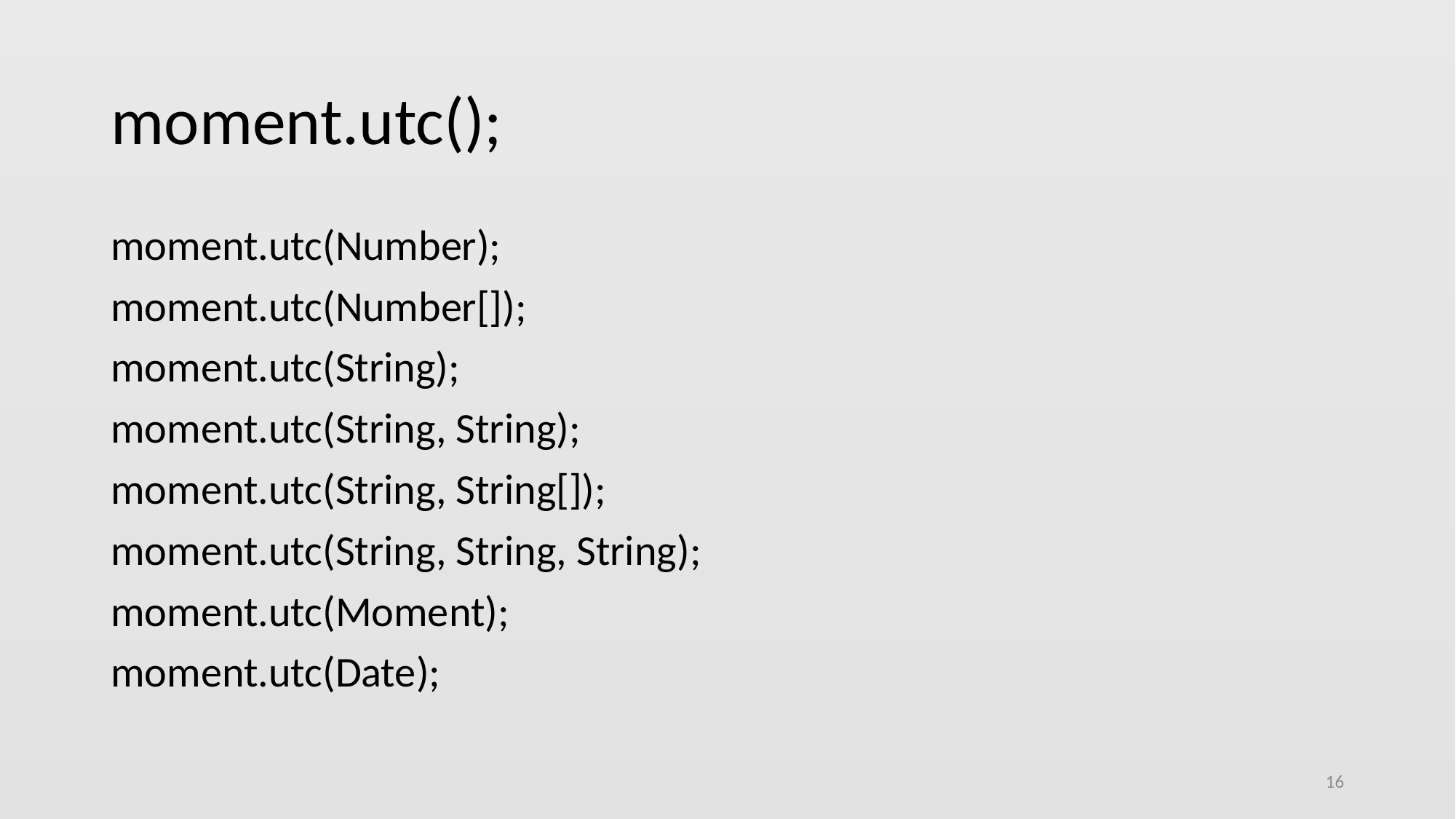

# moment.utc();
moment.utc(Number);
moment.utc(Number[]);
moment.utc(String);
moment.utc(String, String);
moment.utc(String, String[]);
moment.utc(String, String, String);
moment.utc(Moment);
moment.utc(Date);
16